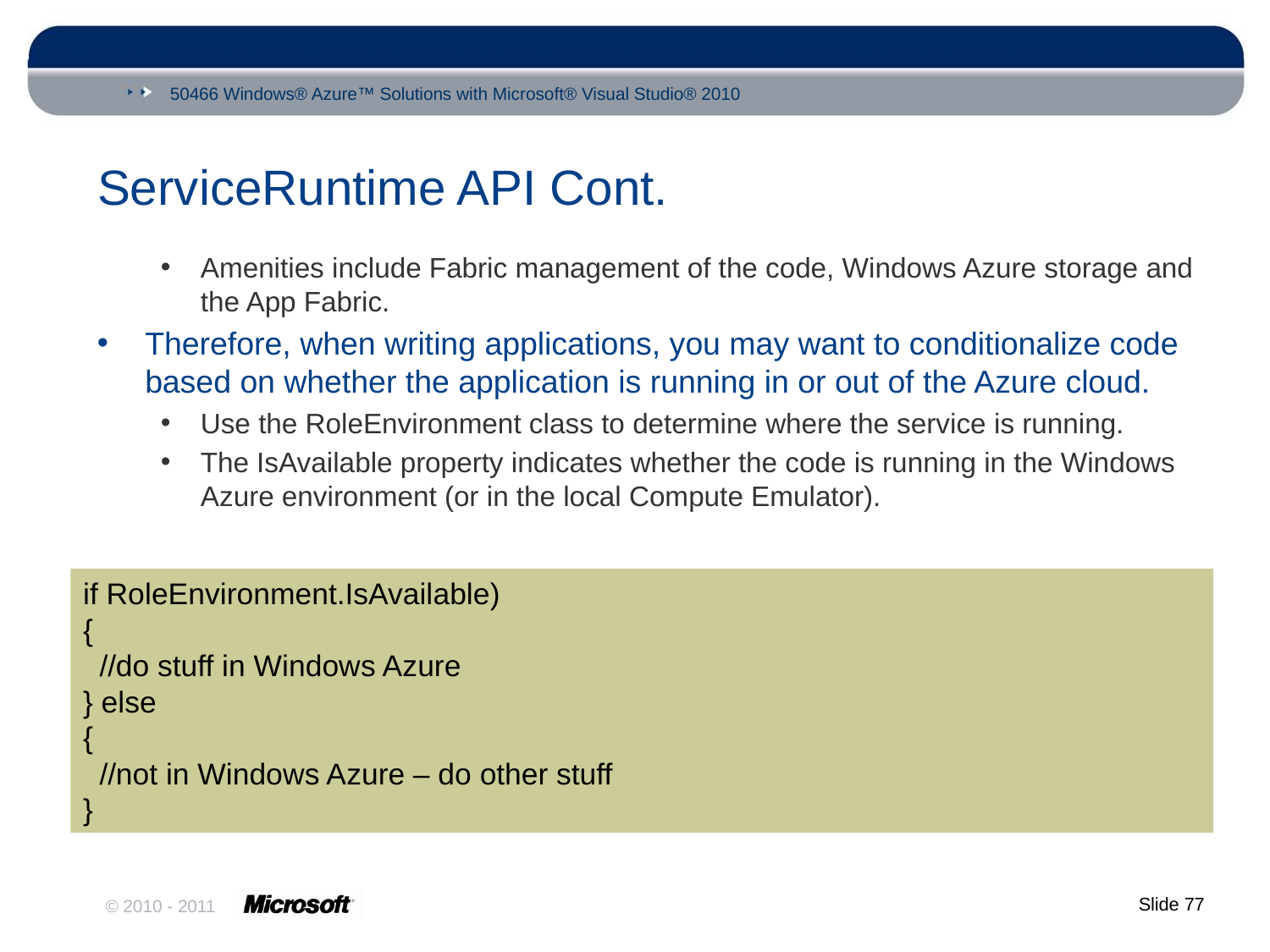

# ServiceRuntime API Cont.
Amenities include Fabric management of the code, Windows Azure storage and the App Fabric.
Therefore, when writing applications, you may want to conditionalize code based on whether the application is running in or out of the Azure cloud.
Use the RoleEnvironment class to determine where the service is running.
The IsAvailable property indicates whether the code is running in the Windows Azure environment (or in the local Compute Emulator).

if RoleEnvironment.IsAvailable)
{
  //do stuff in Windows Azure
} else
{
  //not in Windows Azure – do other stuff
}